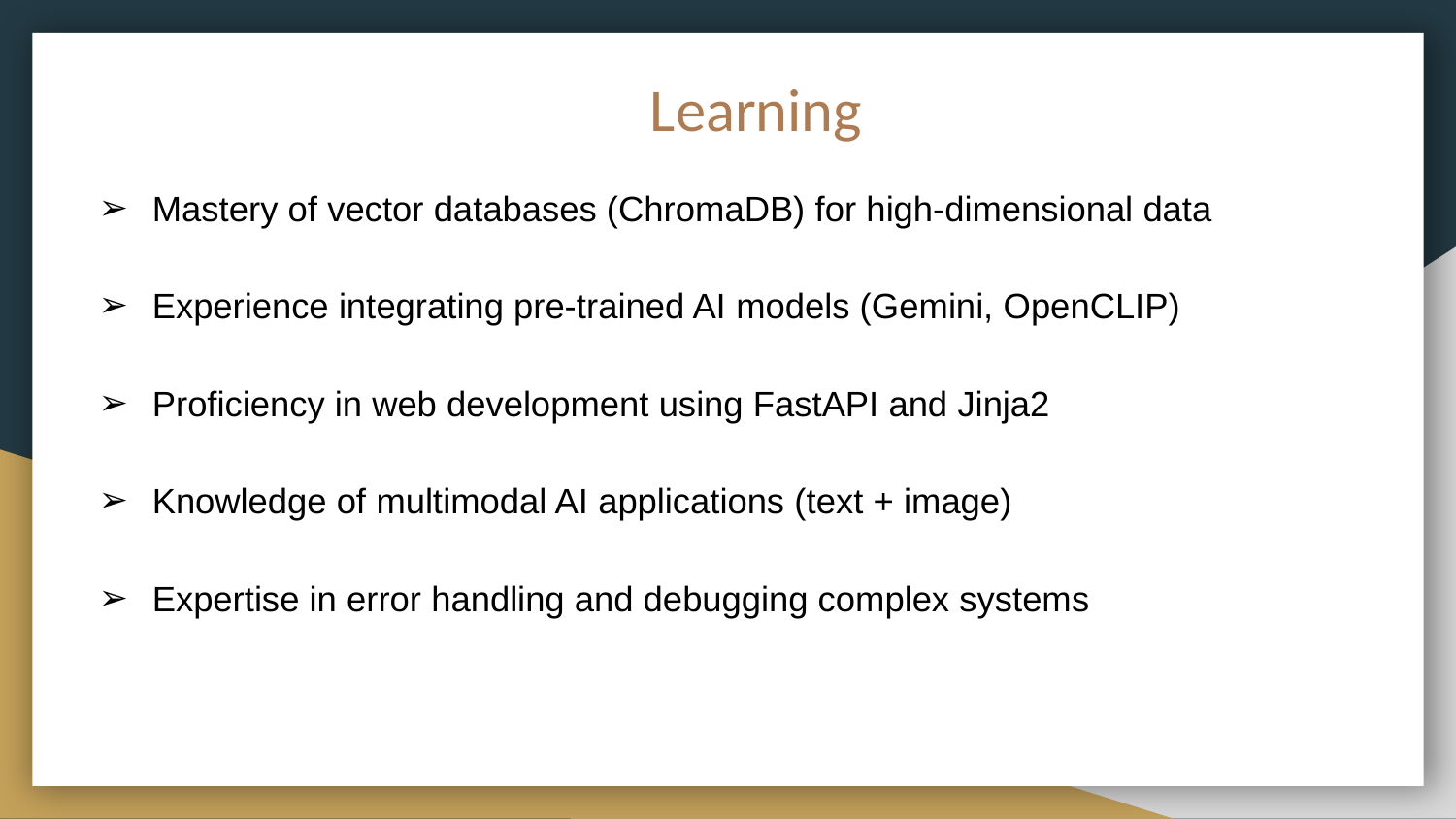

Learning
Mastery of vector databases (ChromaDB) for high-dimensional data
Experience integrating pre-trained AI models (Gemini, OpenCLIP)
Proficiency in web development using FastAPI and Jinja2
Knowledge of multimodal AI applications (text + image)
Expertise in error handling and debugging complex systems